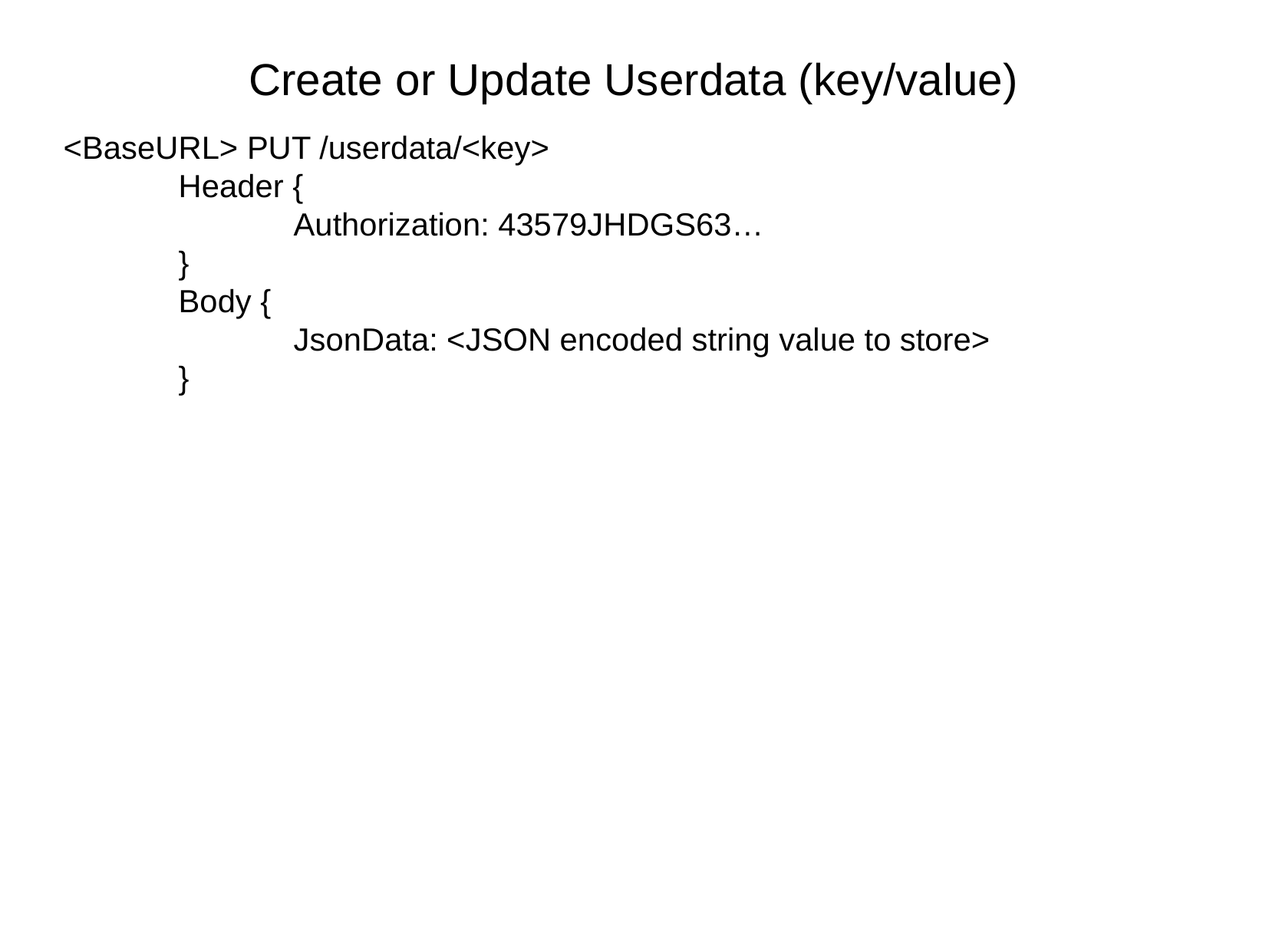

Create or Update Userdata (key/value)
<BaseURL> PUT /userdata/<key>
	Header {
		Authorization: 43579JHDGS63…
	}
	Body {
		JsonData: <JSON encoded string value to store>
	}